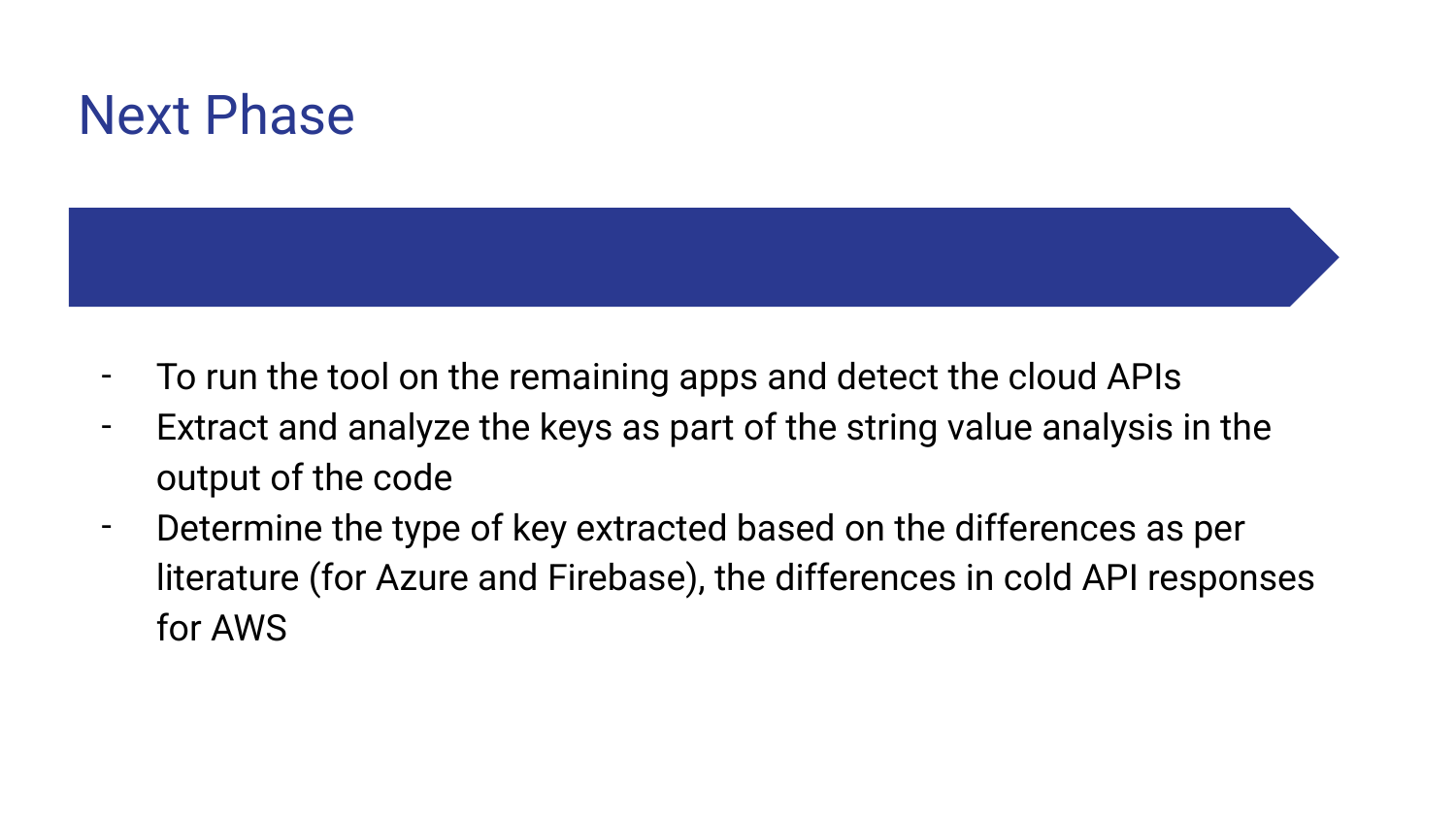

# Next Phase

To run the tool on the remaining apps and detect the cloud APIs
Extract and analyze the keys as part of the string value analysis in the output of the code
Determine the type of key extracted based on the differences as per literature (for Azure and Firebase), the differences in cold API responses for AWS